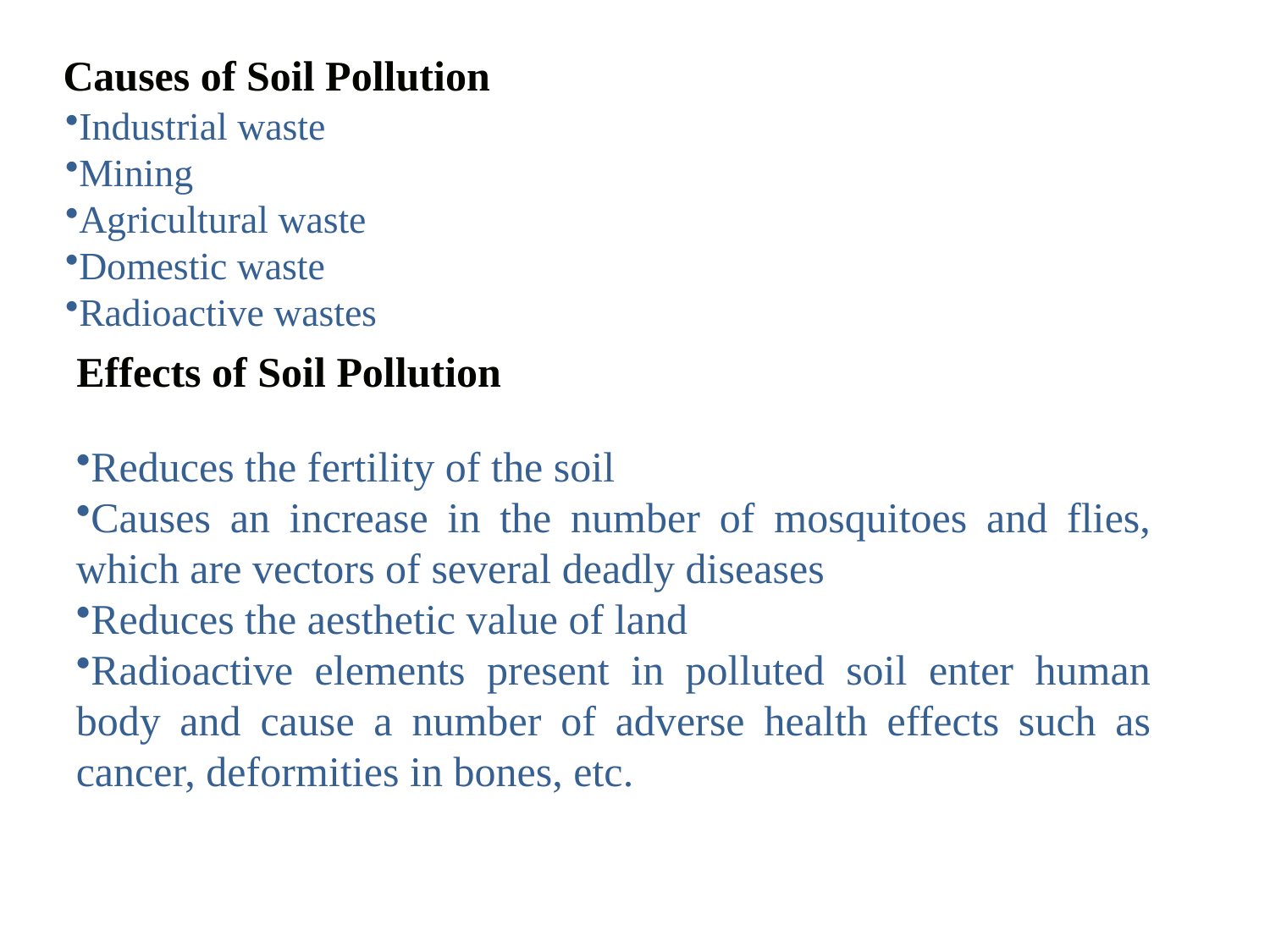

Causes of Soil Pollution
Industrial waste
Mining
Agricultural waste
Domestic waste
Radioactive wastes
Effects of Soil Pollution
Reduces the fertility of the soil
Causes an increase in the number of mosquitoes and flies, which are vectors of several deadly diseases
Reduces the aesthetic value of land
Radioactive elements present in polluted soil enter human body and cause a number of adverse health effects such as cancer, deformities in bones, etc.